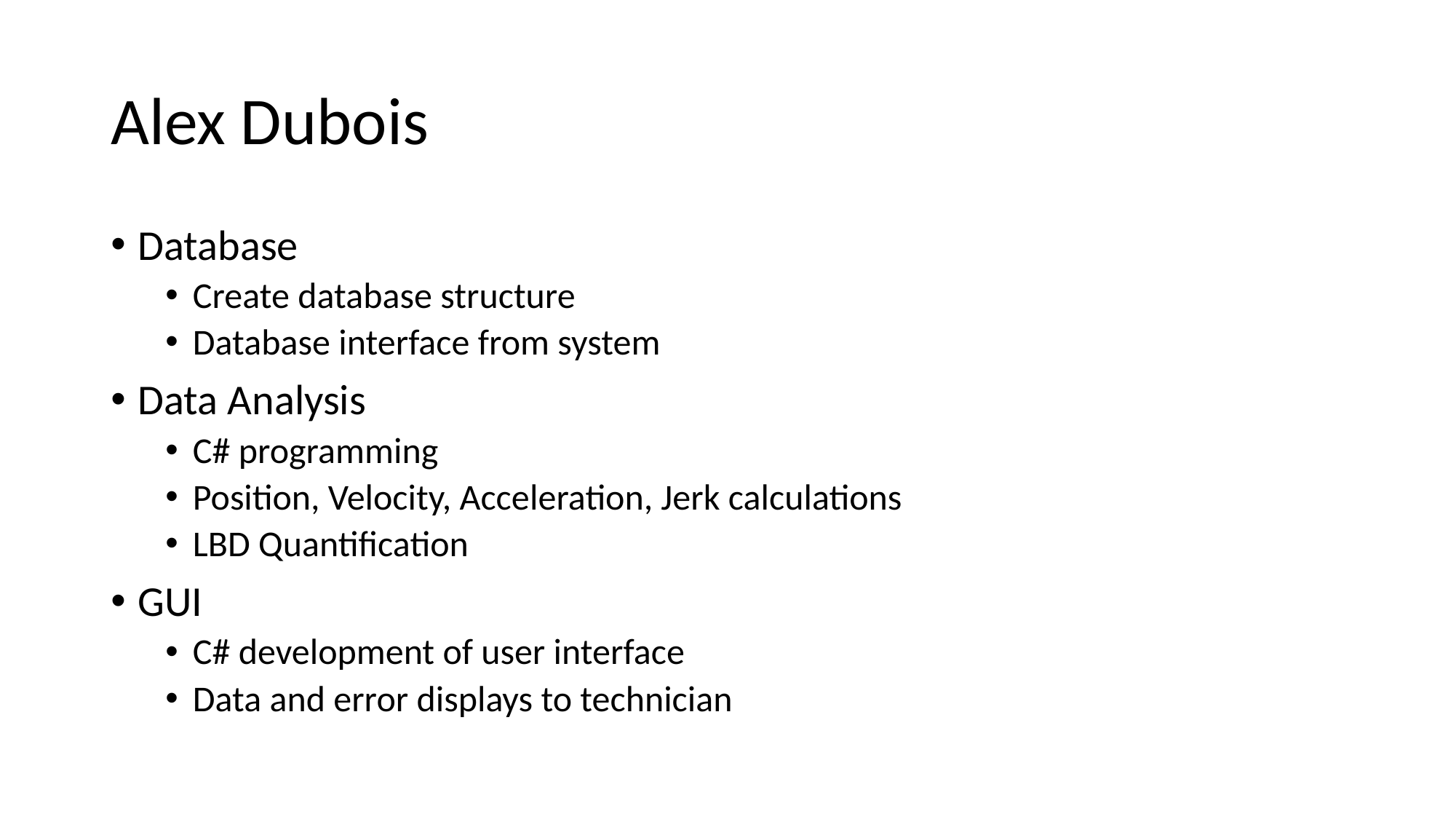

# Alex Dubois
Database
Create database structure
Database interface from system
Data Analysis
C# programming
Position, Velocity, Acceleration, Jerk calculations
LBD Quantification
GUI
C# development of user interface
Data and error displays to technician